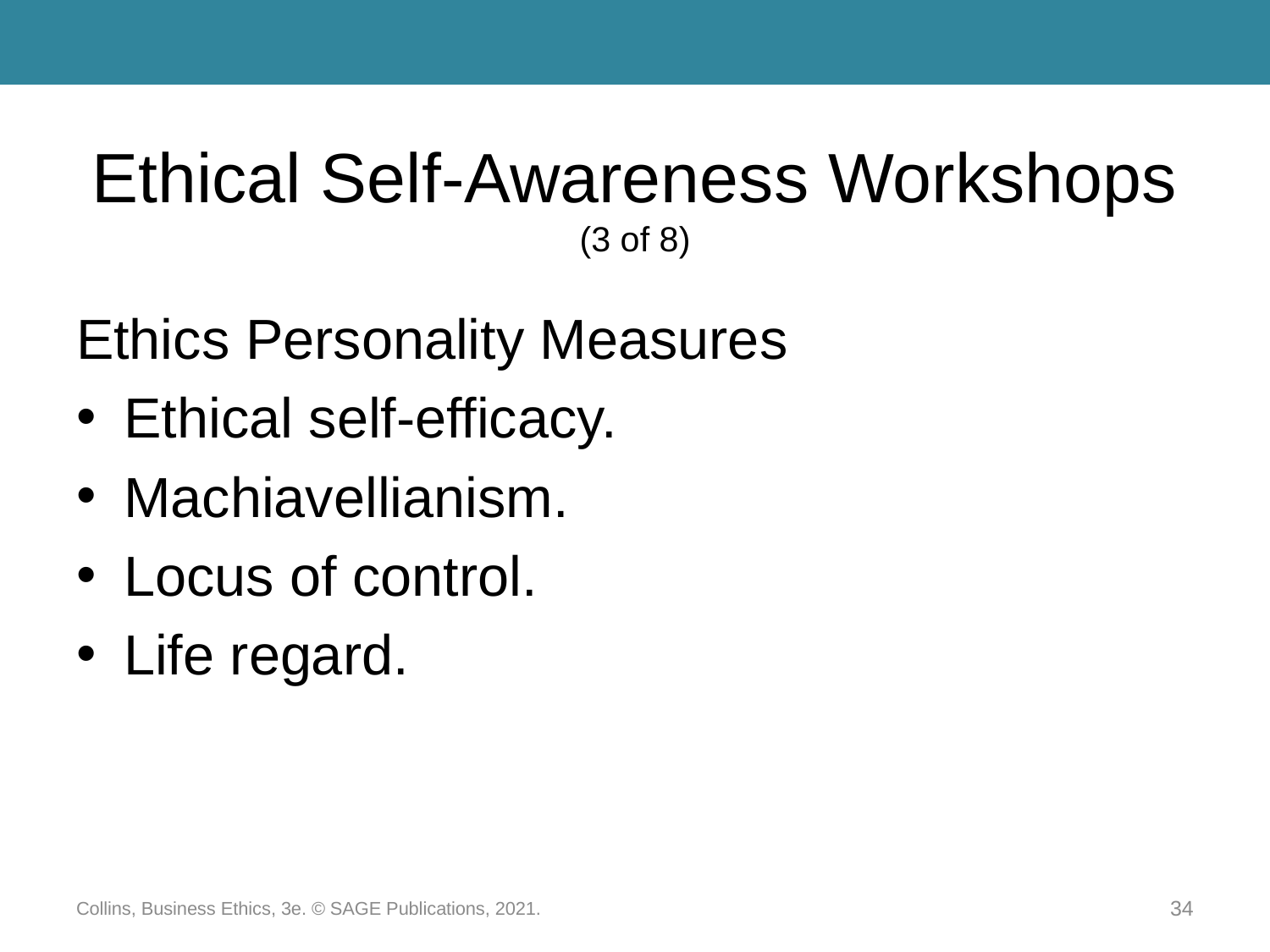

# Ethical Self-Awareness Workshops (3 of 8)
Ethics Personality Measures
Ethical self-efficacy.
Machiavellianism.
Locus of control.
Life regard.
Collins, Business Ethics, 3e. © SAGE Publications, 2021.
34